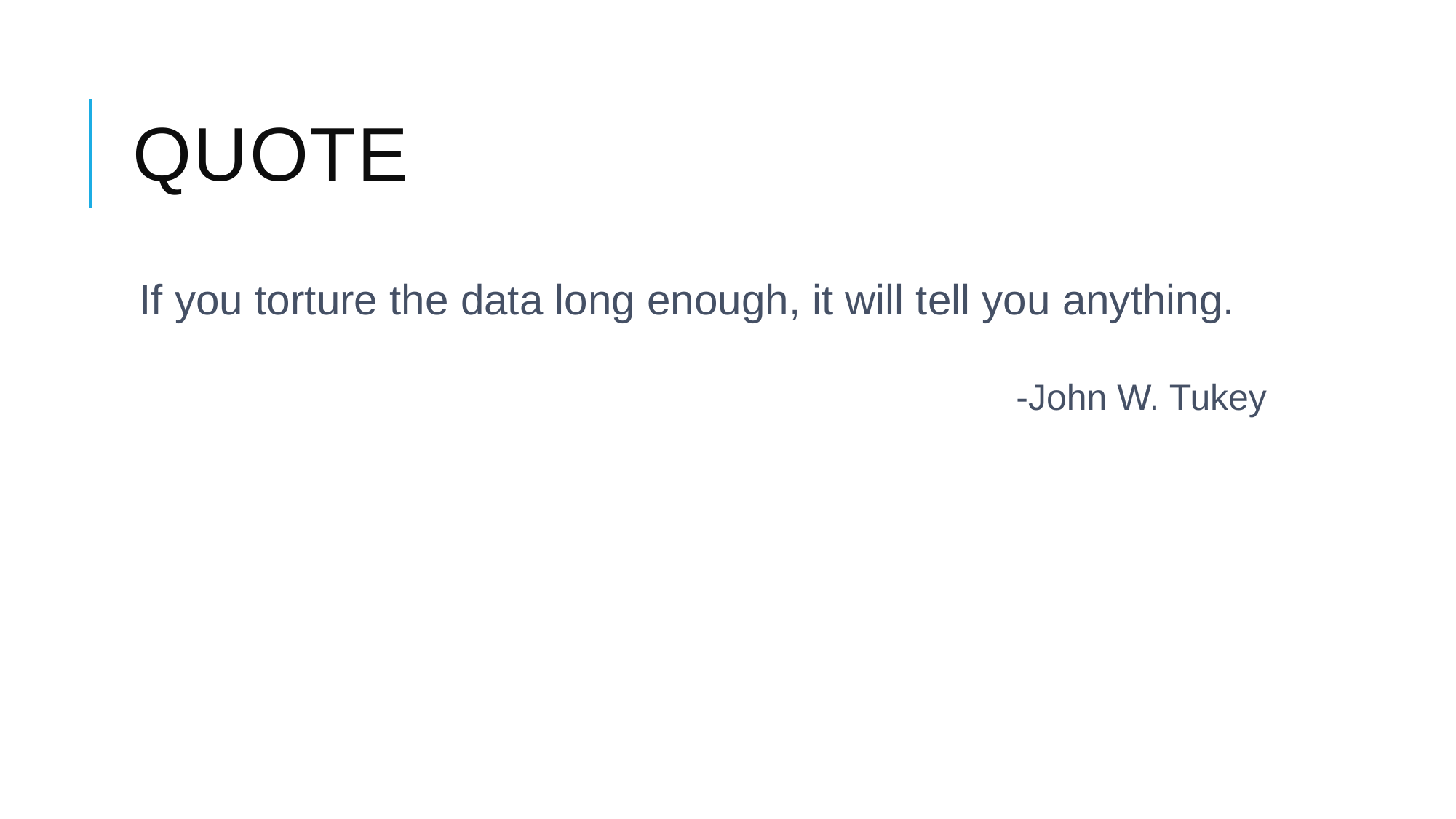

# QUOTE
If you torture the data long enough, it will tell you anything.

								-John W. Tukey